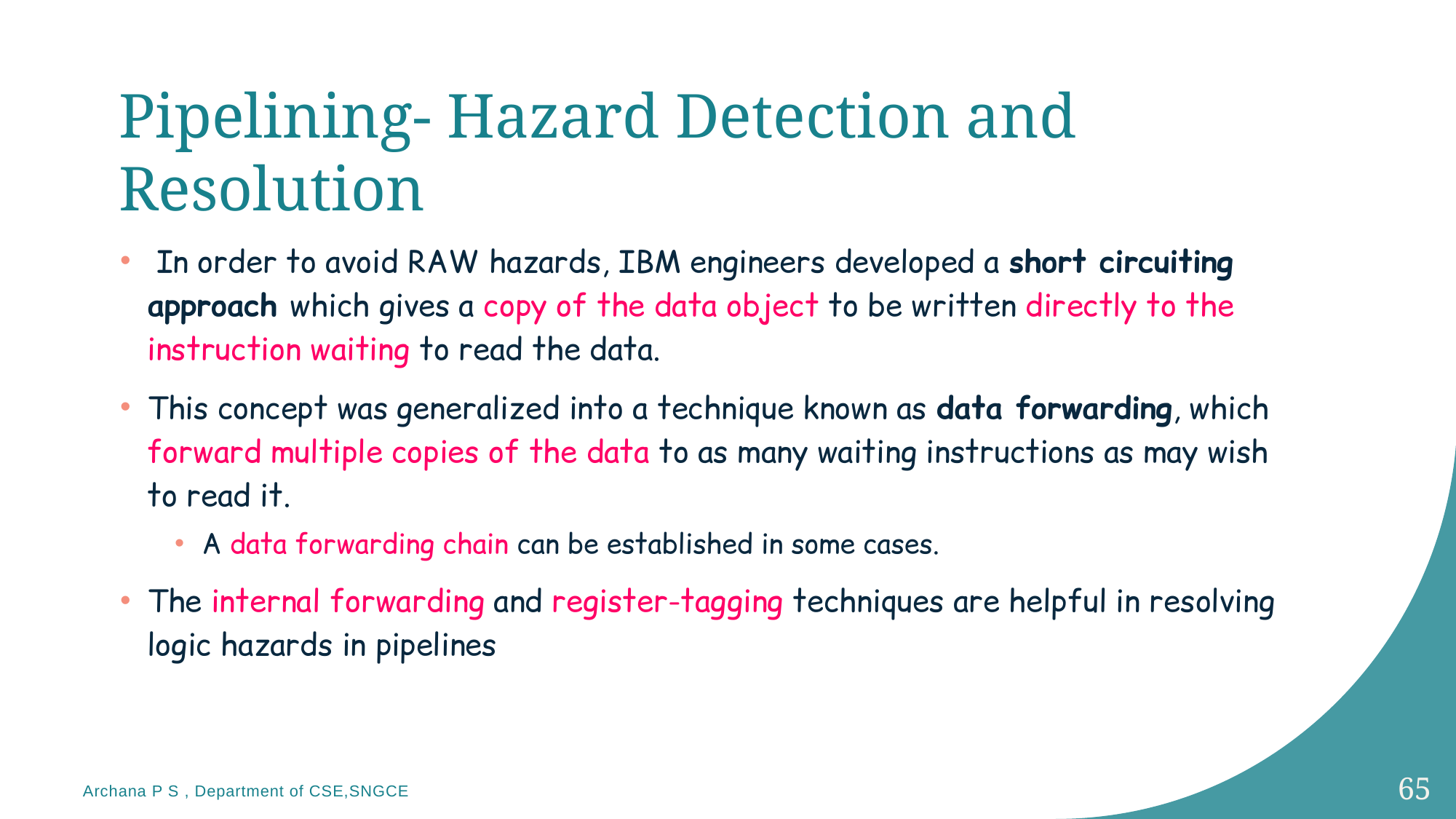

# Pipelining- Hazard Detection and Resolution
 In order to avoid RAW hazards, IBM engineers developed a short circuiting approach which gives a copy of the data object to be written directly to the instruction waiting to read the data.
This concept was generalized into a technique known as data forwarding, which forward multiple copies of the data to as many waiting instructions as may wish to read it.
A data forwarding chain can be established in some cases.
The internal forwarding and register-tagging techniques are helpful in resolving logic hazards in pipelines
65
Archana P S , Department of CSE,SNGCE